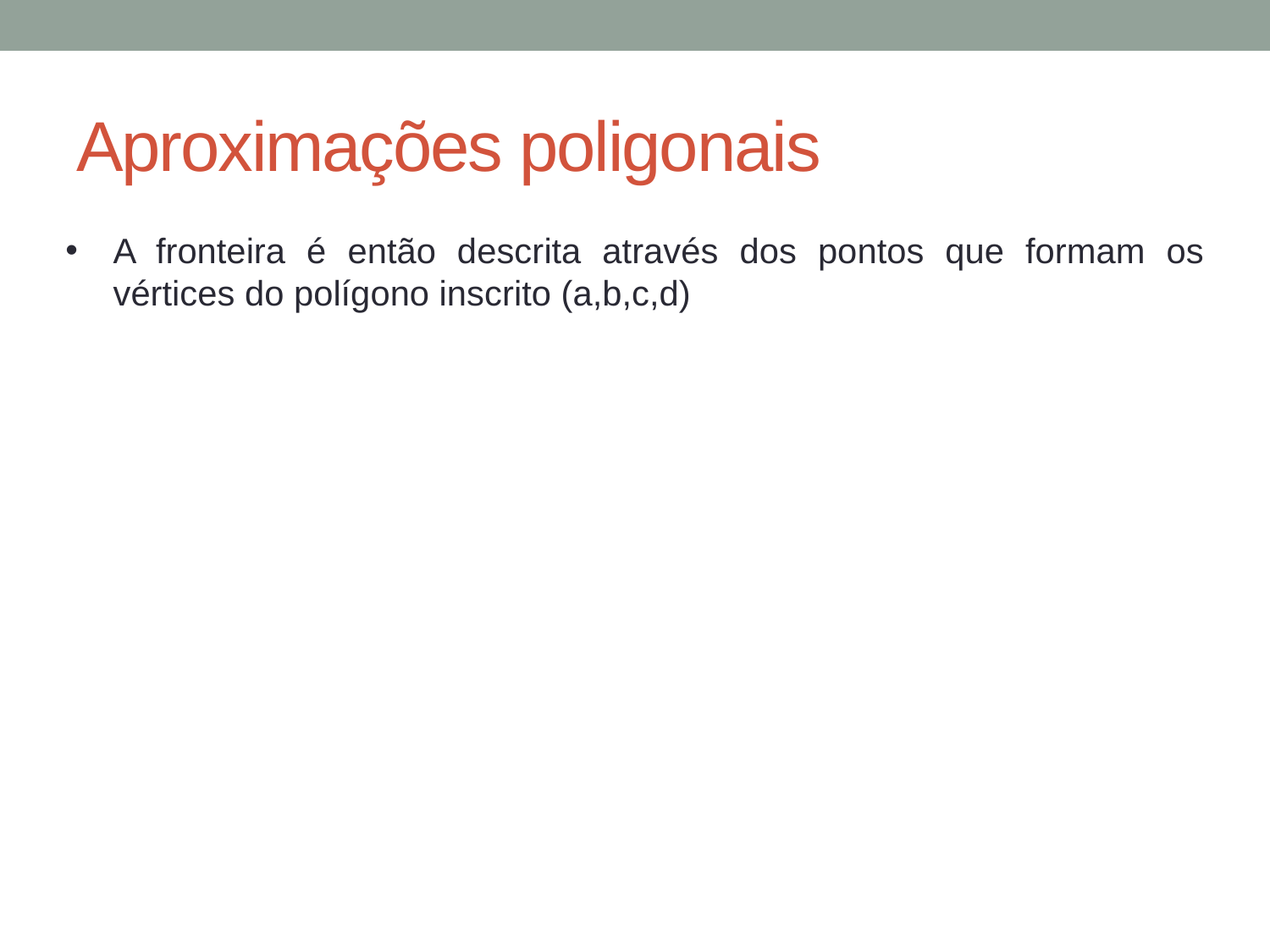

# Aproximações poligonais
A fronteira é então descrita através dos pontos que formam os vértices do polígono inscrito (a,b,c,d)